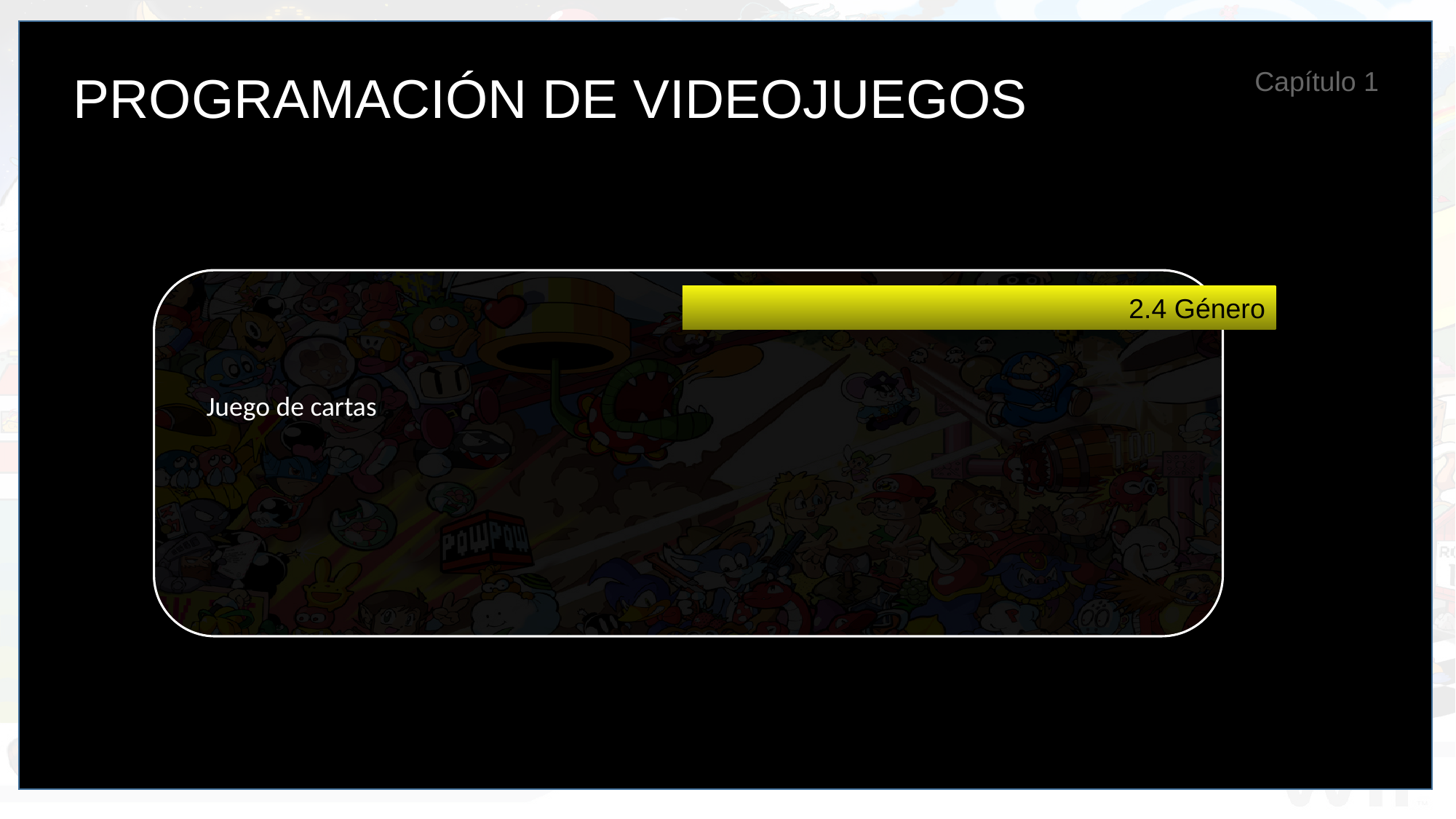

PROGRAMACIÓN DE VIDEOJUEGOS
Capítulo 1

2.4 Género
Juego de cartas